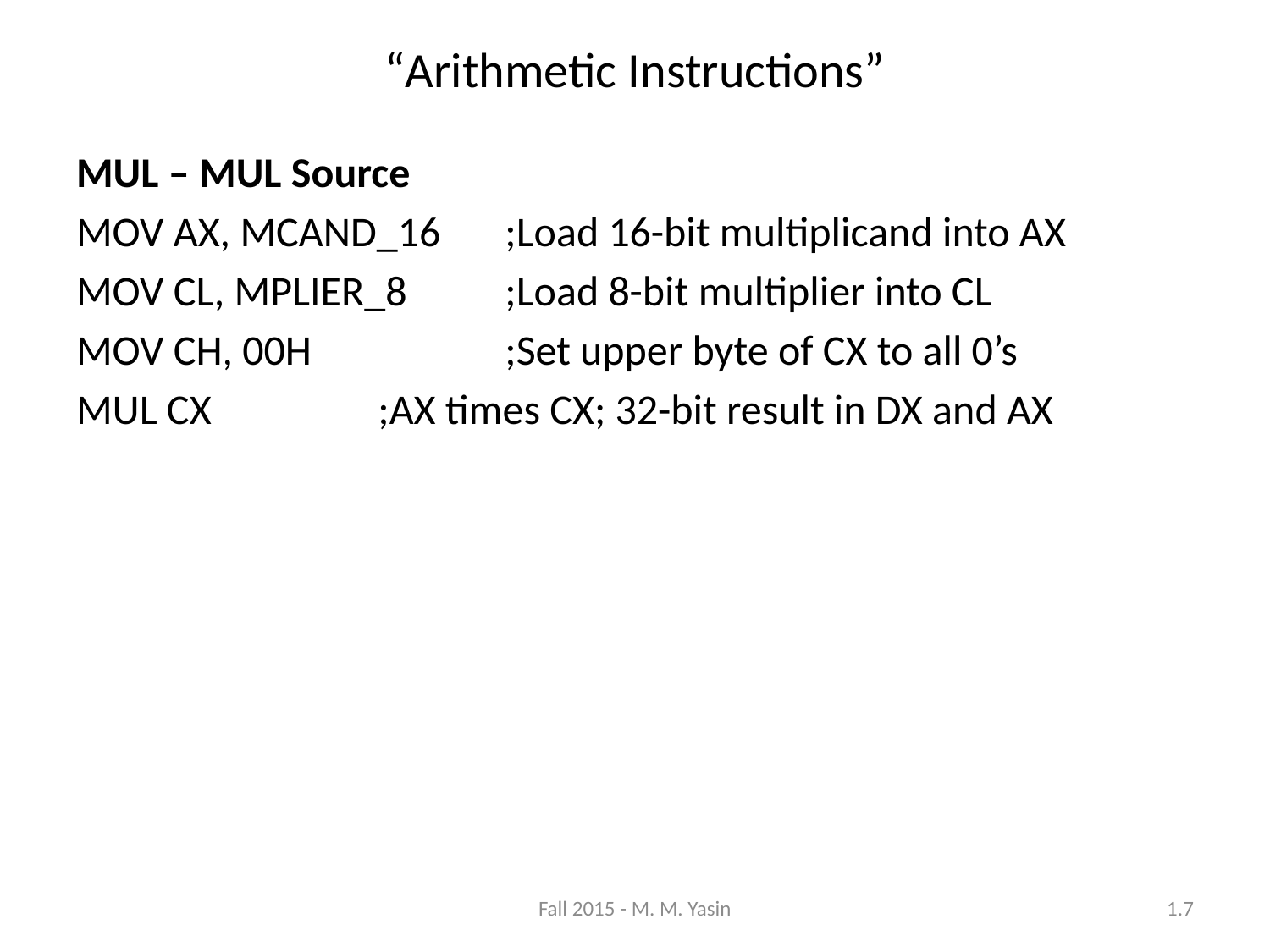

“Arithmetic Instructions”

MUL – MUL Source
MOV AX, MCAND_16	;Load 16-bit multiplicand into AX
MOV CL, MPLIER_8	;Load 8-bit multiplier into CL
MOV CH, 00H		;Set upper byte of CX to all 0’s
MUL CX		;AX times CX; 32-bit result in DX and AX
Fall 2015 - M. M. Yasin
1.7